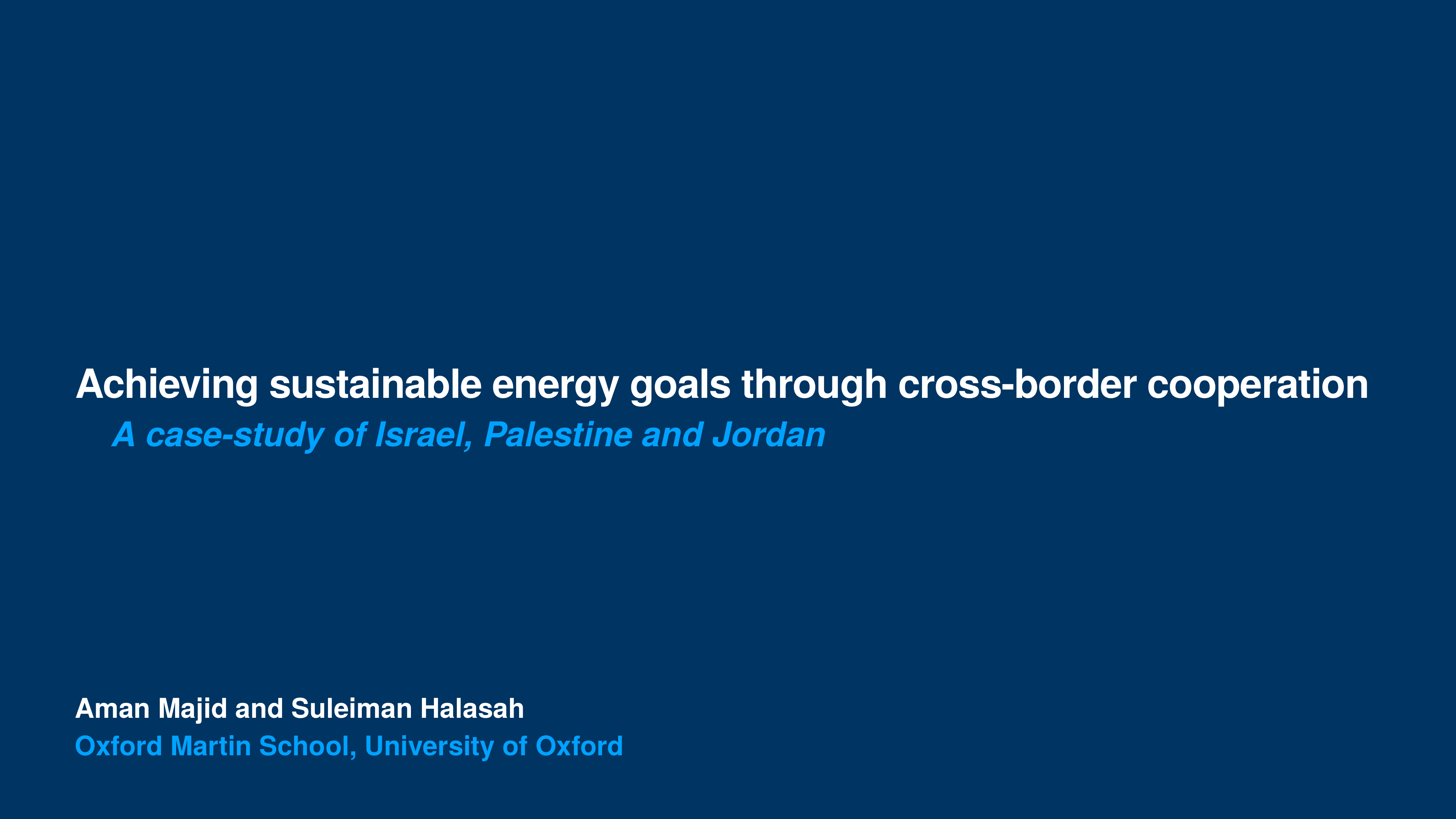

# Achieving sustainable energy goals through cross-border cooperation
A case-study of Israel, Palestine and Jordan
Aman Majid and Suleiman Halasah
Oxford Martin School, University of Oxford